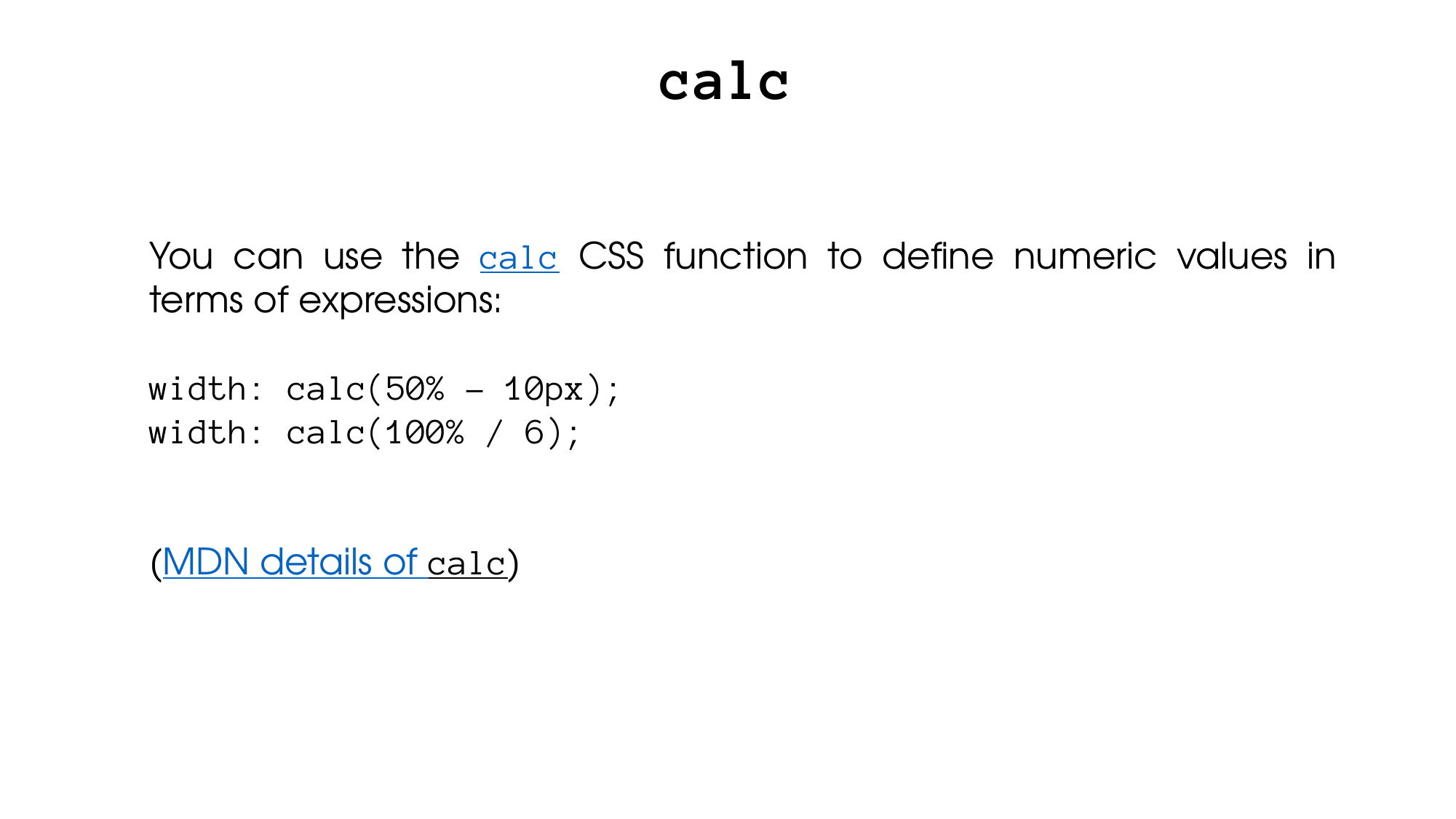

calc
You can use the calc CSS function to define numeric values in terms of expressions:

width: calc(50% - 10px);
width: calc(100% / 6);

(MDN details of calc)